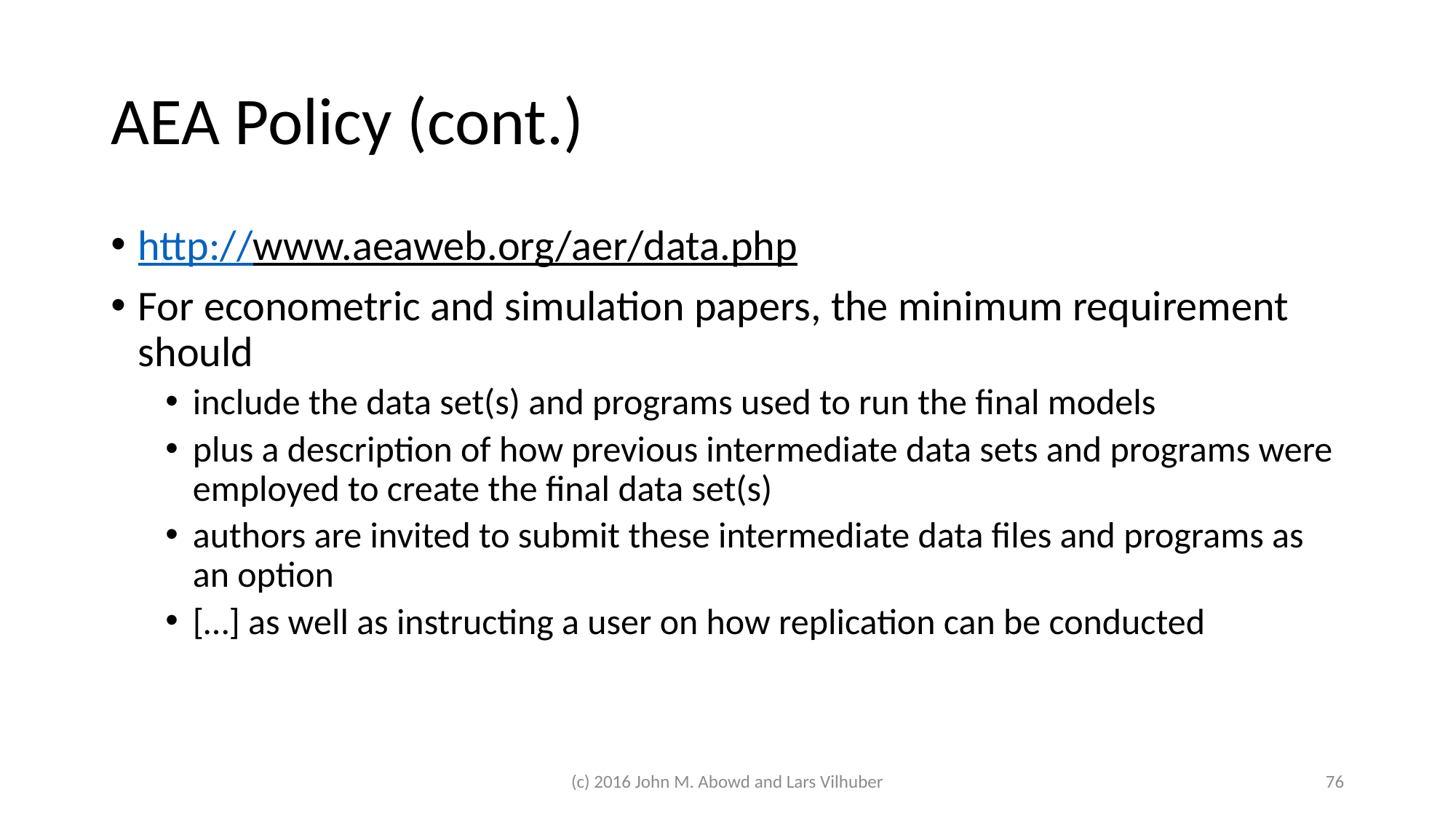

# AEA Policy (cont.)
http://www.aeaweb.org/aer/data.php
For econometric and simulation papers, the minimum requirement should
include the data set(s) and programs used to run the final models
plus a description of how previous intermediate data sets and programs were employed to create the final data set(s)
authors are invited to submit these intermediate data files and programs as an option
[…] as well as instructing a user on how replication can be conducted
(c) 2016 John M. Abowd and Lars Vilhuber
76